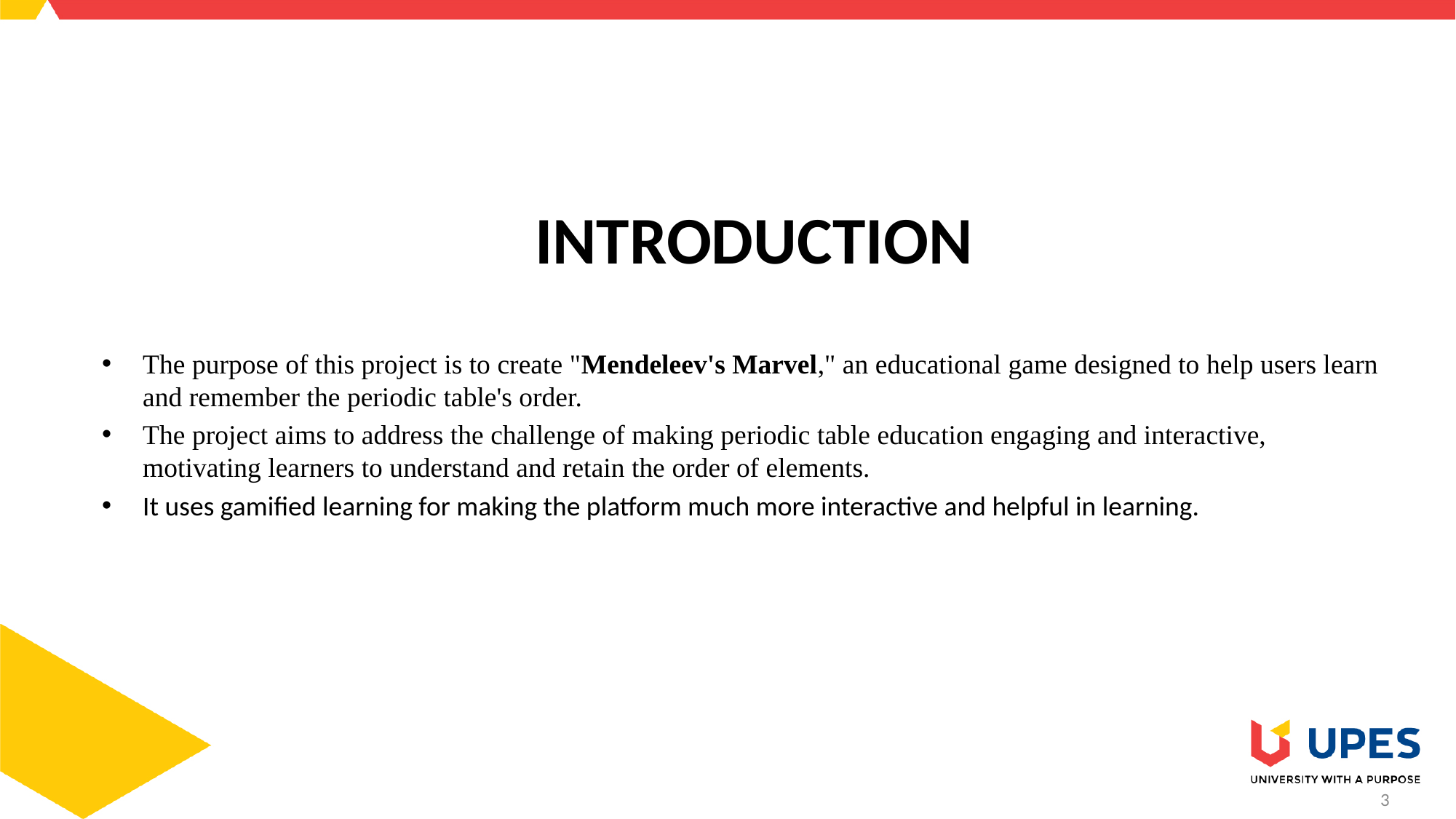

# INTRODUCTION
The purpose of this project is to create "Mendeleev's Marvel," an educational game designed to help users learn and remember the periodic table's order.
The project aims to address the challenge of making periodic table education engaging and interactive, motivating learners to understand and retain the order of elements.
It uses gamified learning for making the platform much more interactive and helpful in learning.